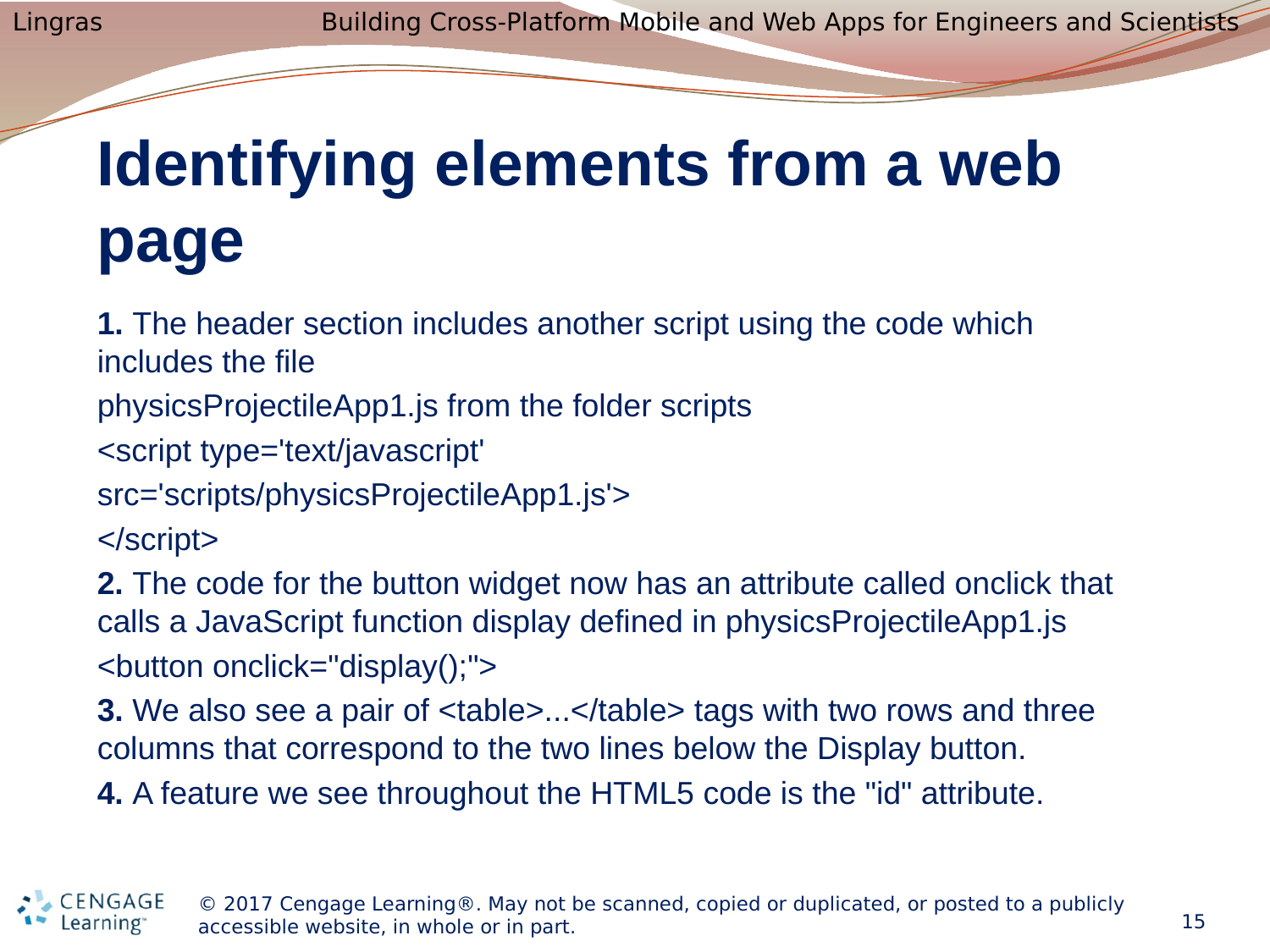

# Identifying elements from a web page
1. The header section includes another script using the code which includes the file
physicsProjectileApp1.js from the folder scripts
<script type='text/javascript'
src='scripts/physicsProjectileApp1.js'>
</script>
2. The code for the button widget now has an attribute called onclick that calls a JavaScript function display defined in physicsProjectileApp1.js
<button onclick="display();">
3. We also see a pair of <table>...</table> tags with two rows and three columns that correspond to the two lines below the Display button.
4. A feature we see throughout the HTML5 code is the "id" attribute.
15
© 2017 Cengage Learning®. May not be scanned, copied or duplicated, or posted to a publicly accessible website, in whole or in part.